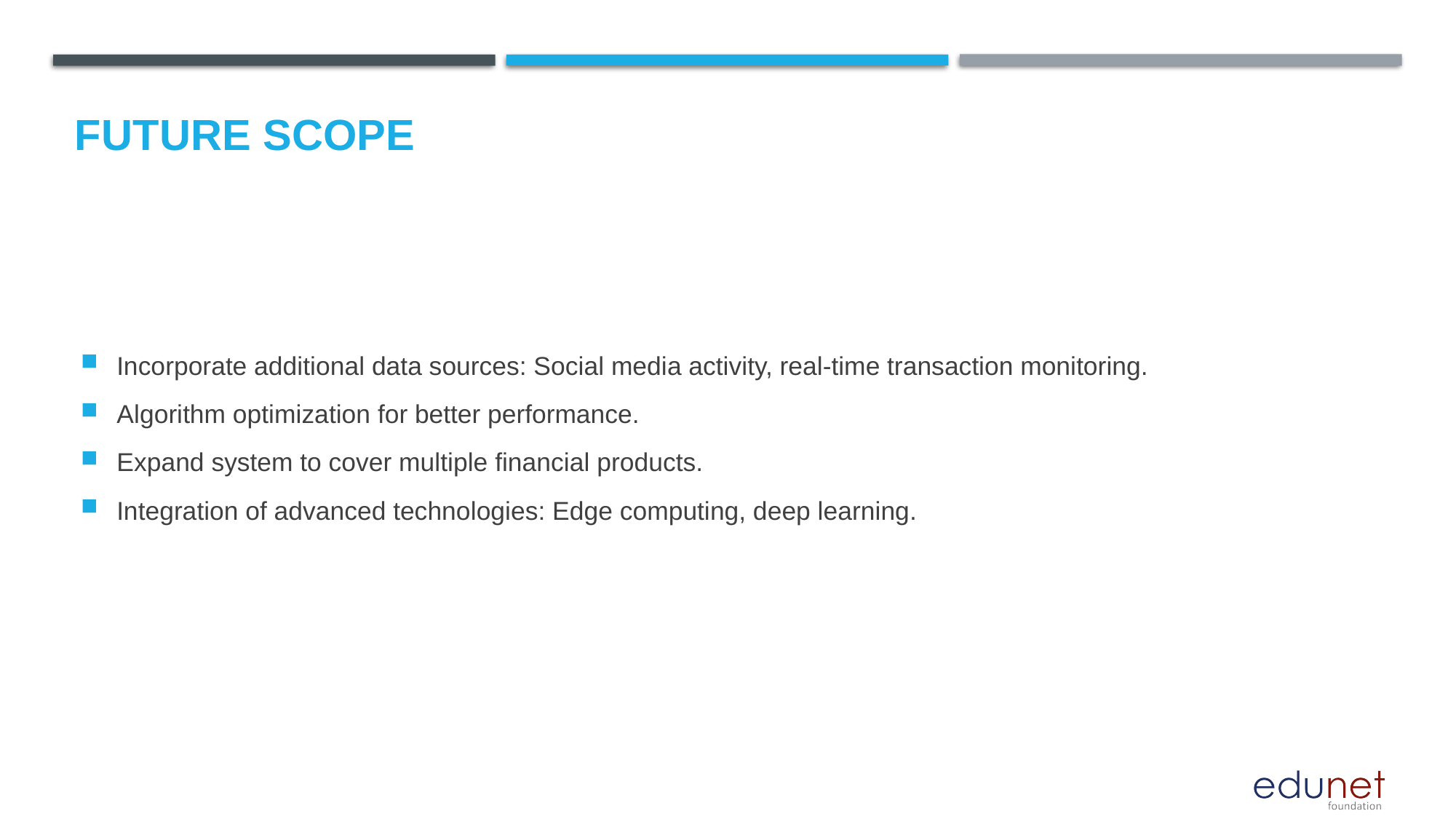

Future scope

Incorporate additional data sources: Social media activity, real-time transaction monitoring.
Algorithm optimization for better performance.
Expand system to cover multiple financial products.
Integration of advanced technologies: Edge computing, deep learning.